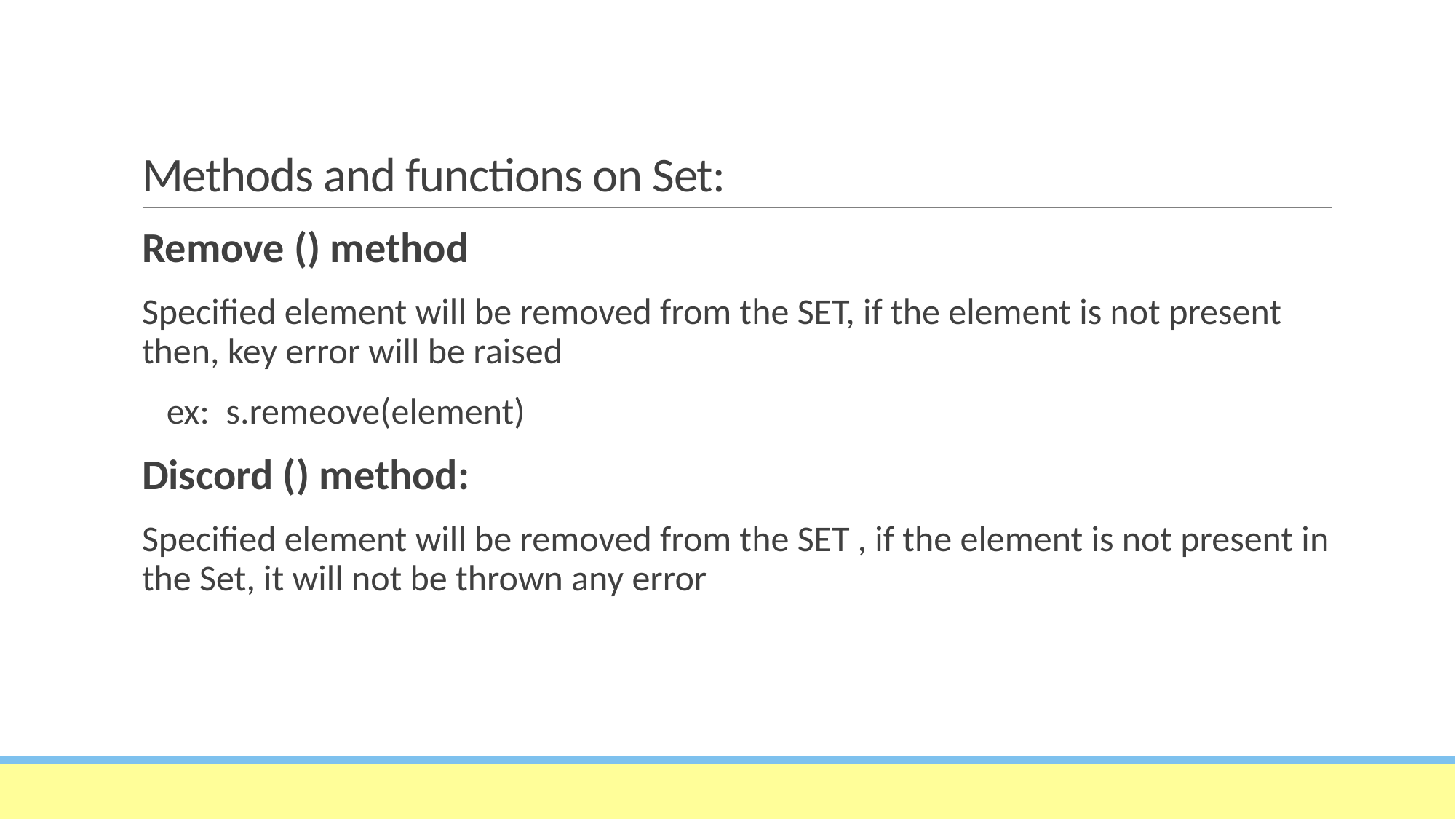

# Methods and functions on Set:
Remove () method
Specified element will be removed from the SET, if the element is not present then, key error will be raised
   ex:  s.remeove(element)
Discord () method:
Specified element will be removed from the SET , if the element is not present in the Set, it will not be thrown any error